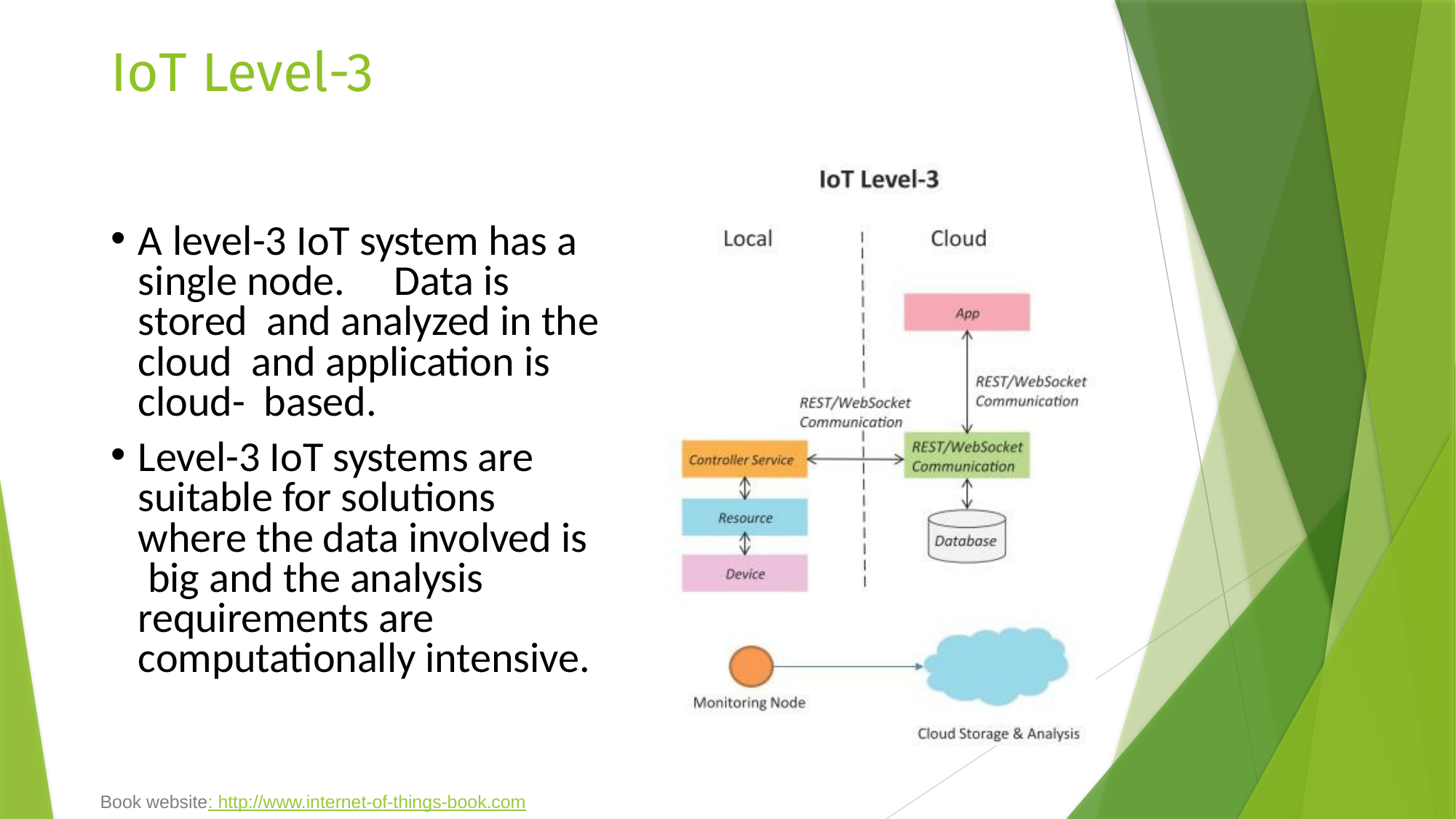

# IoT Level-3
A level-3 IoT system has a  single node.	Data is stored  and analyzed in the cloud  and application is cloud-  based.
Level-3 IoT systems are  suitable for solutions  where the data involved is  big and the analysis  requirements are  computationally intensive.

Book website: http://www.internet-of-things-book.com